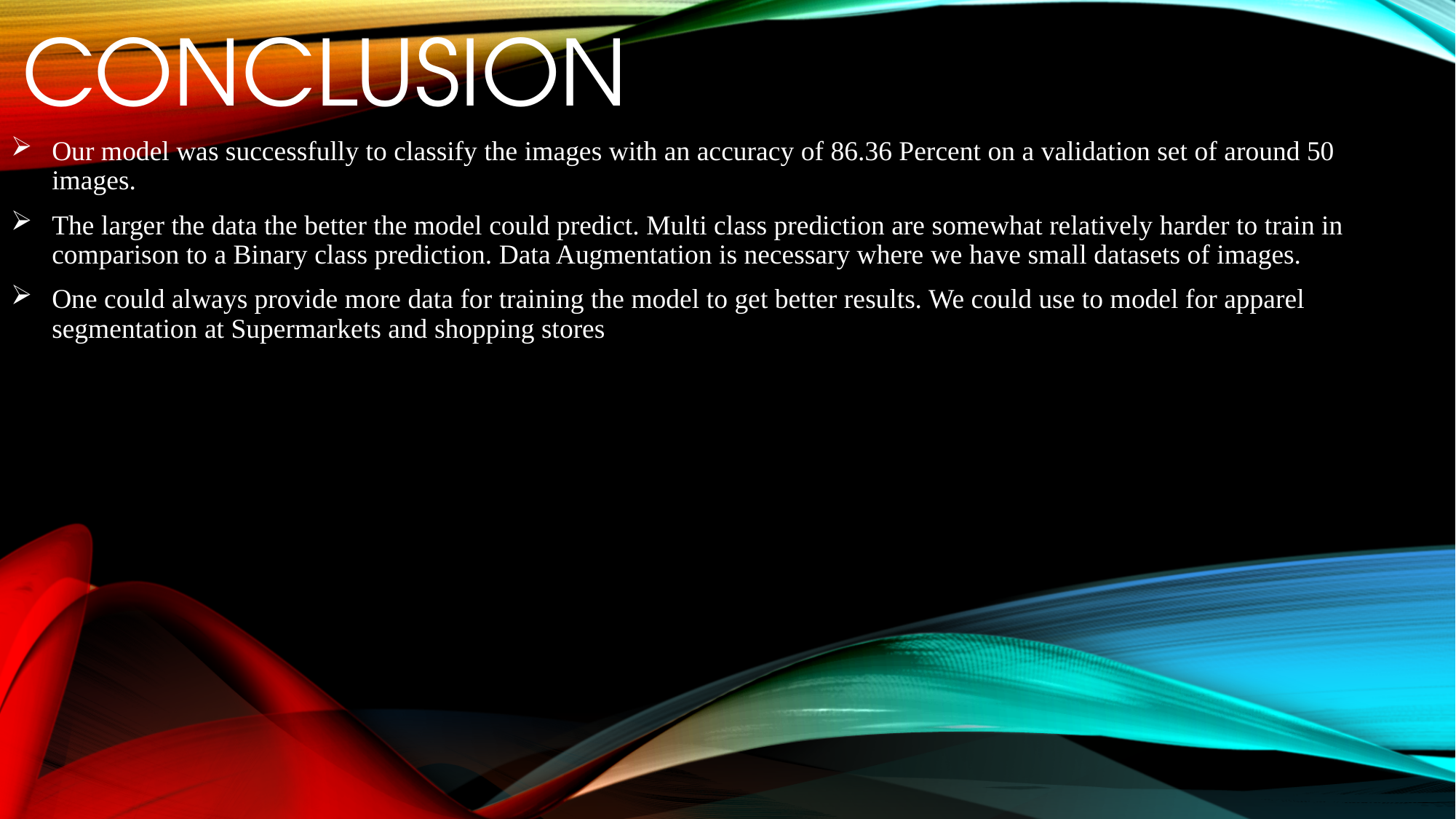

# conclusion
Our model was successfully to classify the images with an accuracy of 86.36 Percent on a validation set of around 50 images.
The larger the data the better the model could predict. Multi class prediction are somewhat relatively harder to train in comparison to a Binary class prediction. Data Augmentation is necessary where we have small datasets of images.
One could always provide more data for training the model to get better results. We could use to model for apparel segmentation at Supermarkets and shopping stores